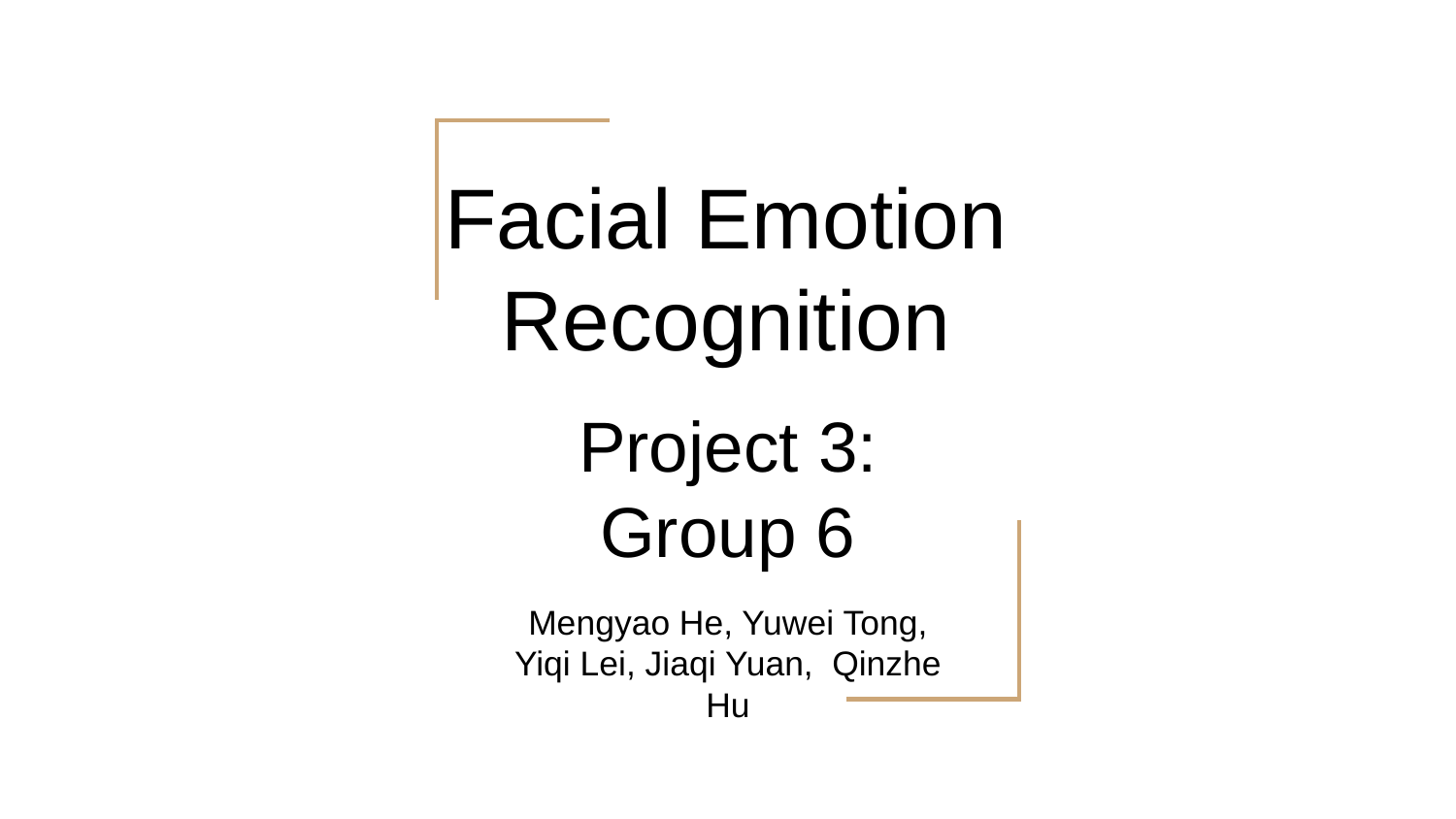

# Facial Emotion Recognition
Project 3: Group 6

Mengyao He, Yuwei Tong, Yiqi Lei, Jiaqi Yuan,  Qinzhe Hu